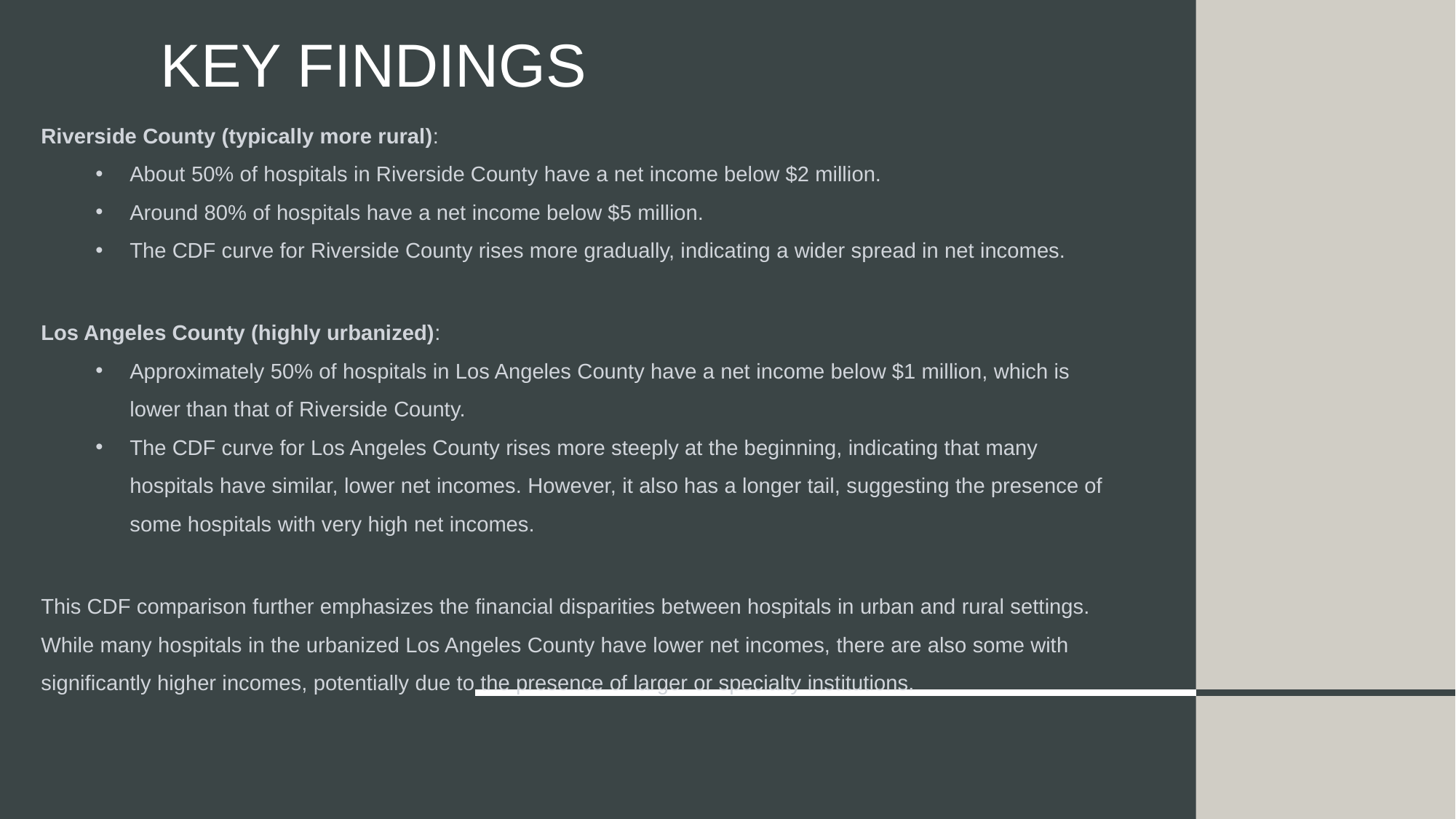

# Key Findings
Riverside County (typically more rural):
About 50% of hospitals in Riverside County have a net income below $2 million.
Around 80% of hospitals have a net income below $5 million.
The CDF curve for Riverside County rises more gradually, indicating a wider spread in net incomes.

Los Angeles County (highly urbanized):
Approximately 50% of hospitals in Los Angeles County have a net income below $1 million, which is lower than that of Riverside County.
The CDF curve for Los Angeles County rises more steeply at the beginning, indicating that many hospitals have similar, lower net incomes. However, it also has a longer tail, suggesting the presence of some hospitals with very high net incomes.

This CDF comparison further emphasizes the financial disparities between hospitals in urban and rural settings. While many hospitals in the urbanized Los Angeles County have lower net incomes, there are also some with significantly higher incomes, potentially due to the presence of larger or specialty institutions.